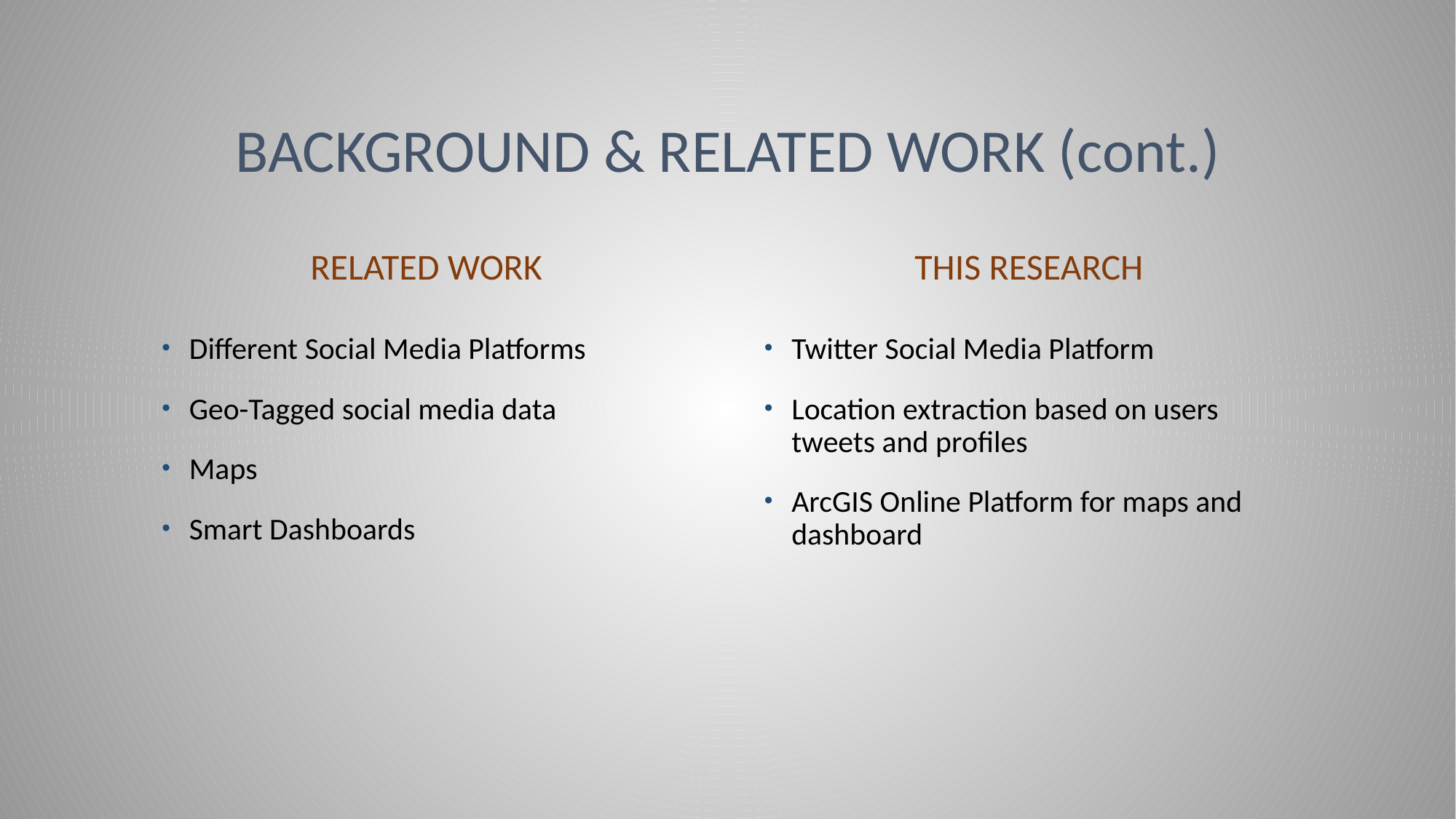

# Background & Related Work (cont.)
Related Work
This Research
Different Social Media Platforms
Geo-Tagged social media data
Maps
Smart Dashboards
Twitter Social Media Platform
Location extraction based on users tweets and profiles
ArcGIS Online Platform for maps and dashboard